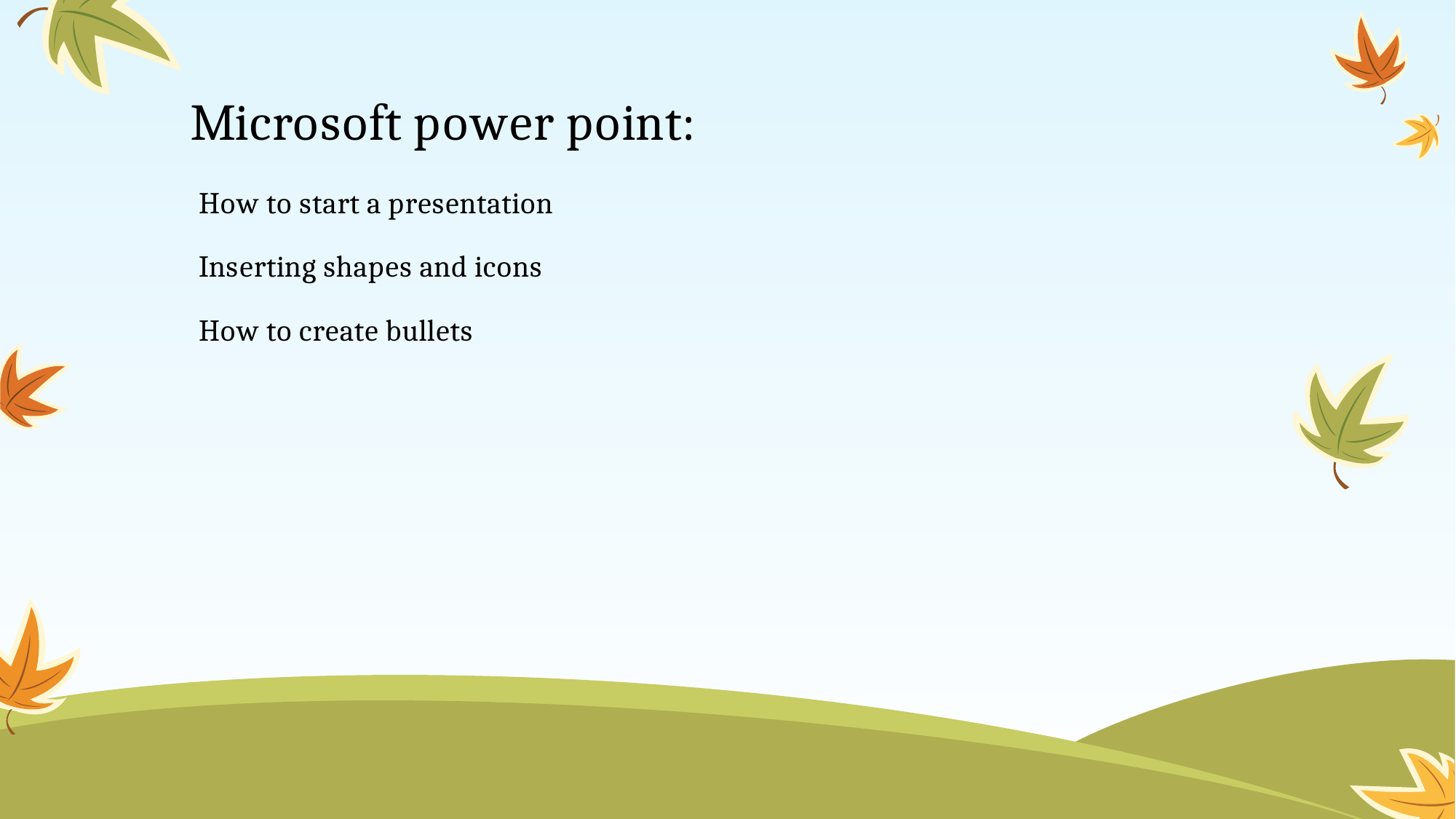

# Microsoft power point:
How to start a presentation
Inserting shapes and icons
How to create bullets